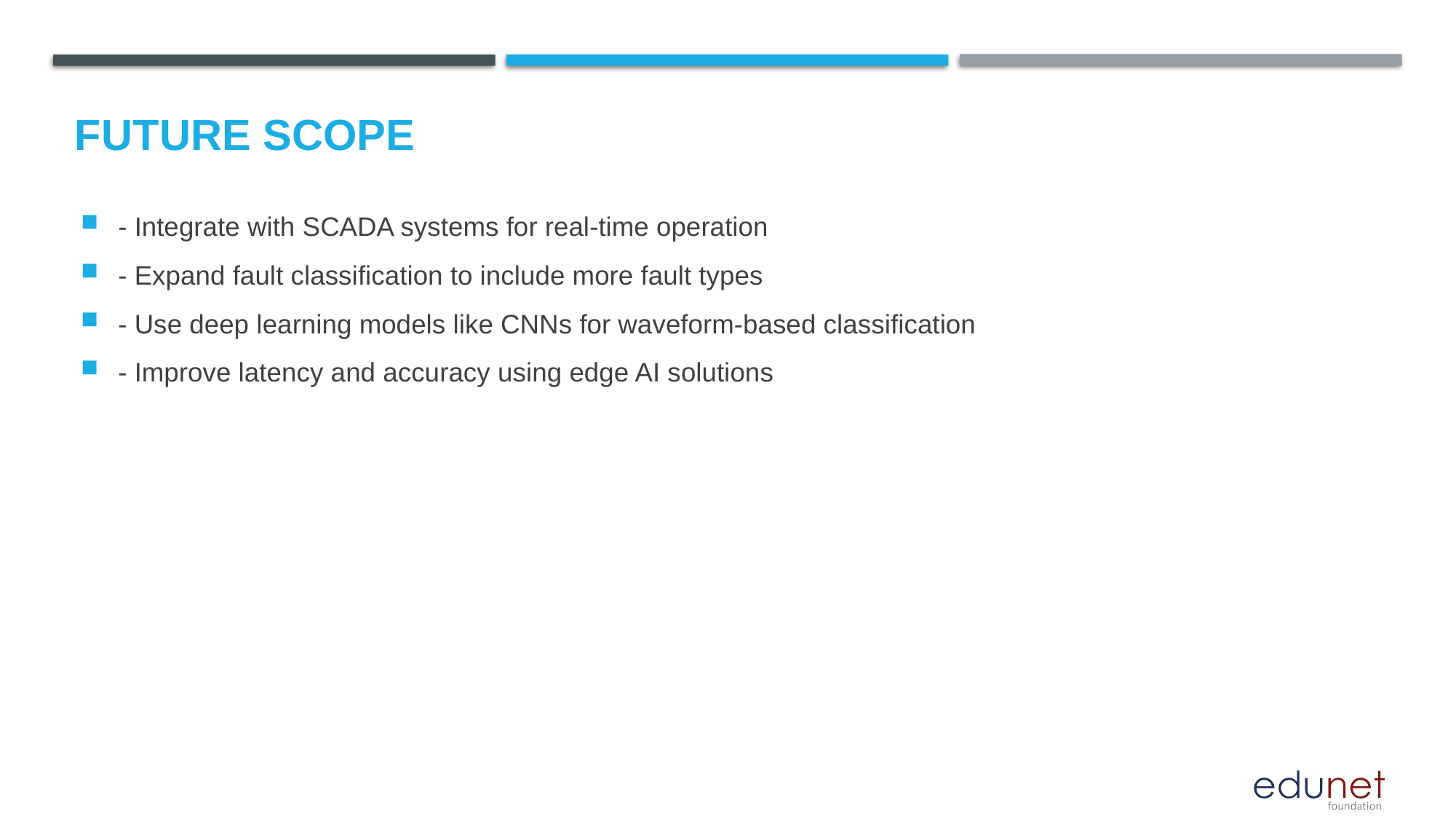

Future scope

- Integrate with SCADA systems for real-time operation
- Expand fault classification to include more fault types
- Use deep learning models like CNNs for waveform-based classification
- Improve latency and accuracy using edge AI solutions